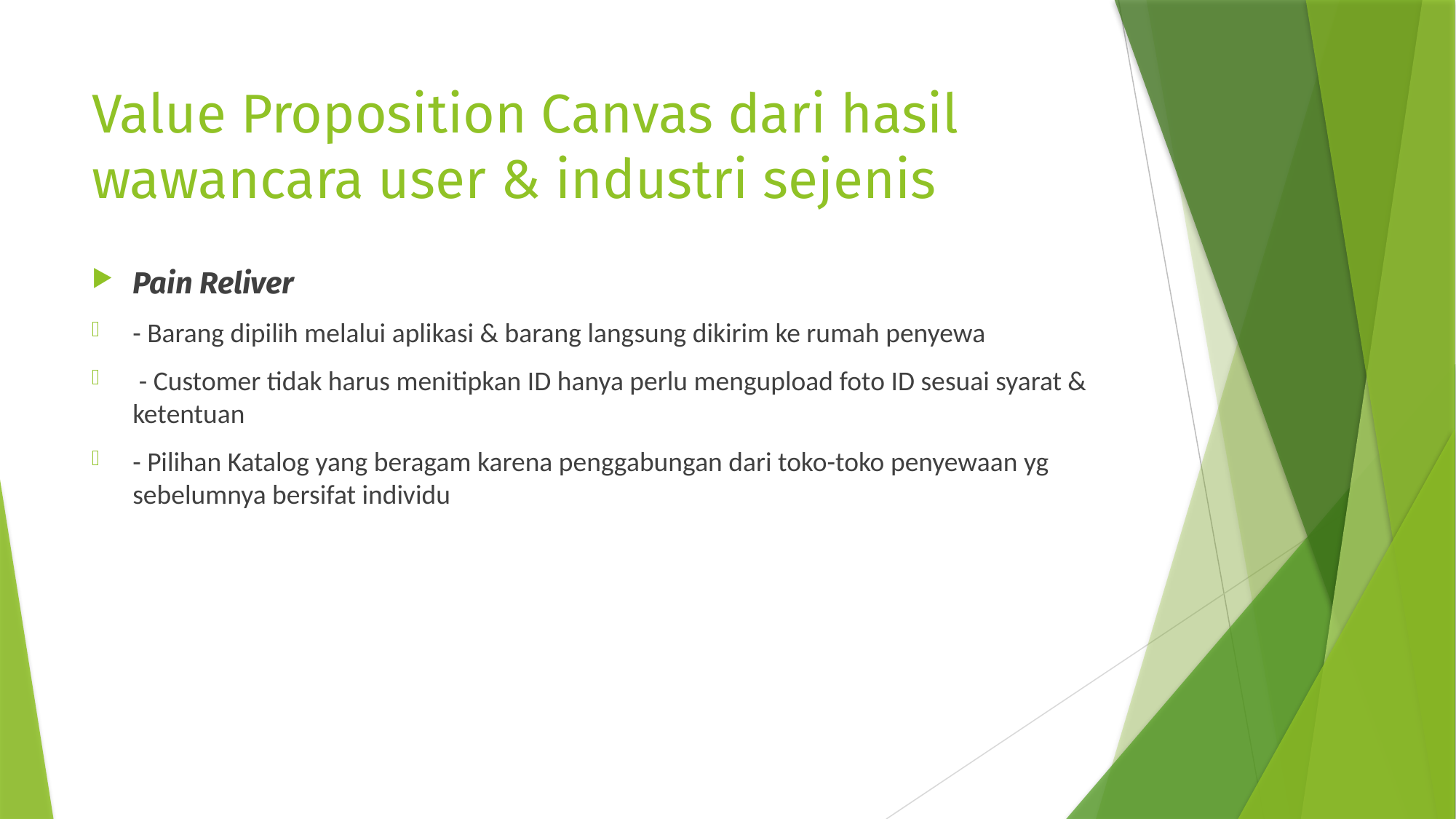

# Value Proposition Canvas dari hasil wawancara user & industri sejenis
Pain Reliver
- Barang dipilih melalui aplikasi & barang langsung dikirim ke rumah penyewa
 - Customer tidak harus menitipkan ID hanya perlu mengupload foto ID sesuai syarat & ketentuan
- Pilihan Katalog yang beragam karena penggabungan dari toko-toko penyewaan yg sebelumnya bersifat individu